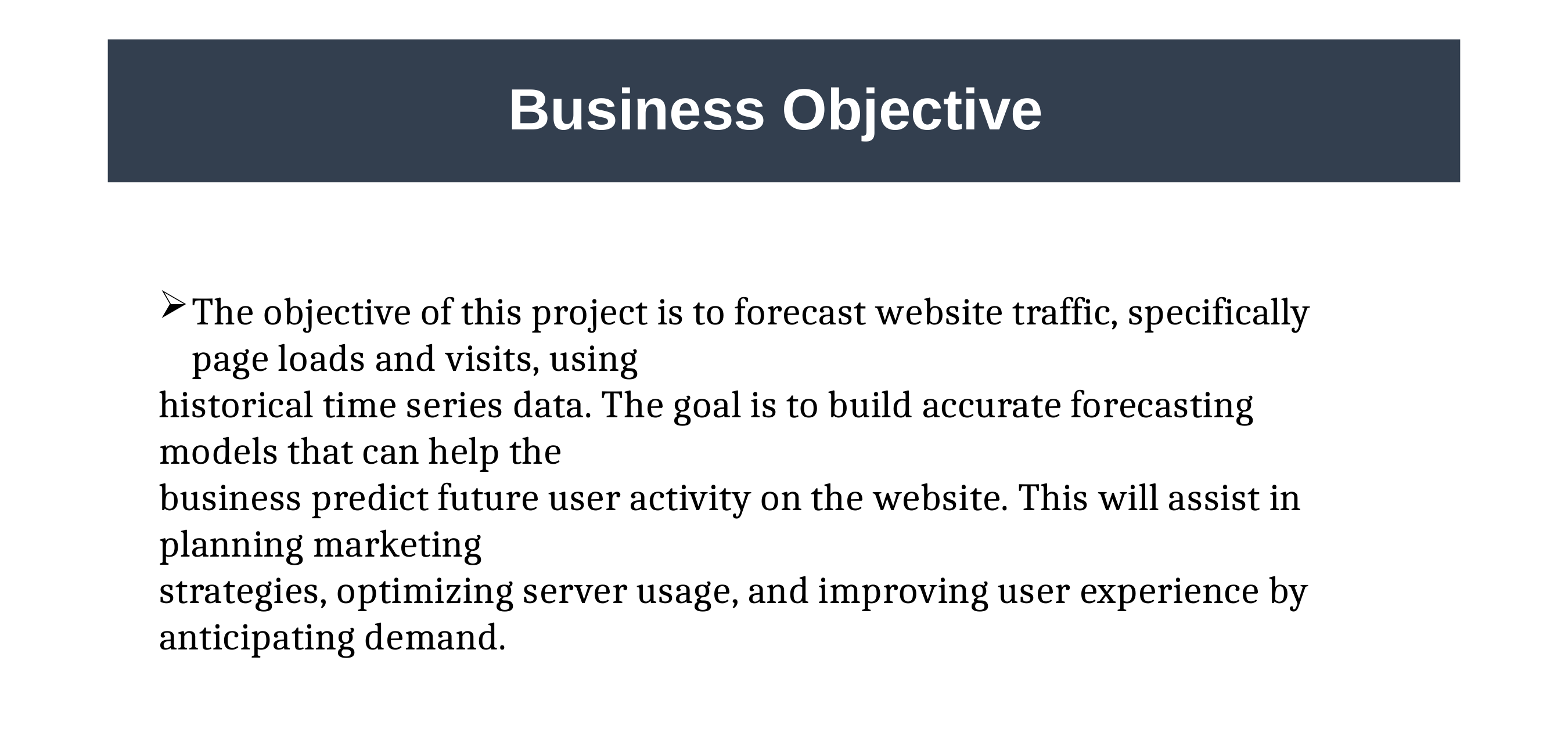

# Business Objective
The objective of this project is to forecast website traffic, specifically page loads and visits, using
historical time series data. The goal is to build accurate forecasting models that can help the
business predict future user activity on the website. This will assist in planning marketing
strategies, optimizing server usage, and improving user experience by anticipating demand.
The objective of this project is to forecast website traffic, specifically page loads and visits, using
historical time series data. The goal is to build accurate forecasting models that can help the
business predict future user activity on the website. This will assist in planning marketing
strategies, optimizing server usage, and improving user experience by anticipating demand.